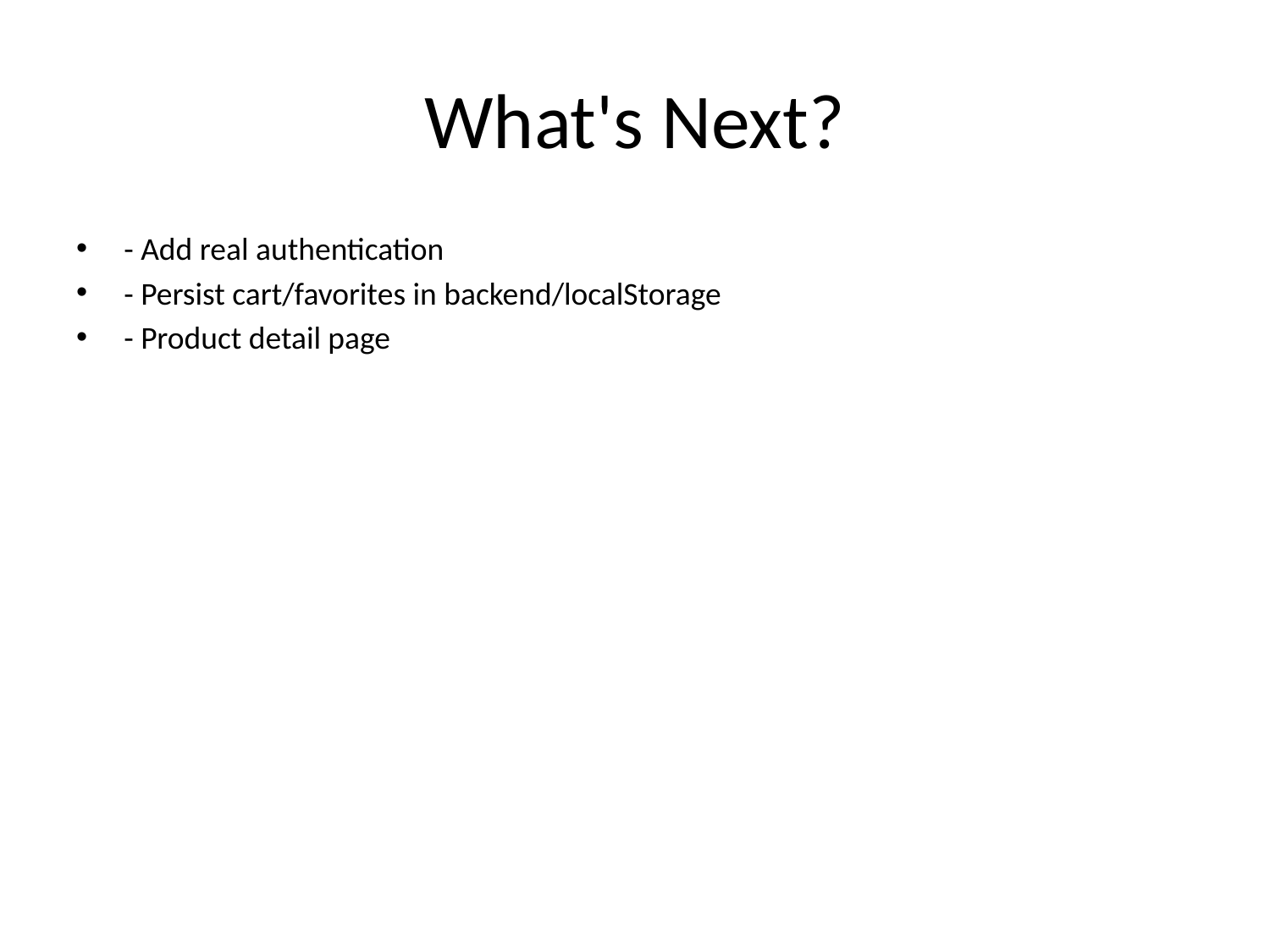

# What's Next?
- Add real authentication
- Persist cart/favorites in backend/localStorage
- Product detail page